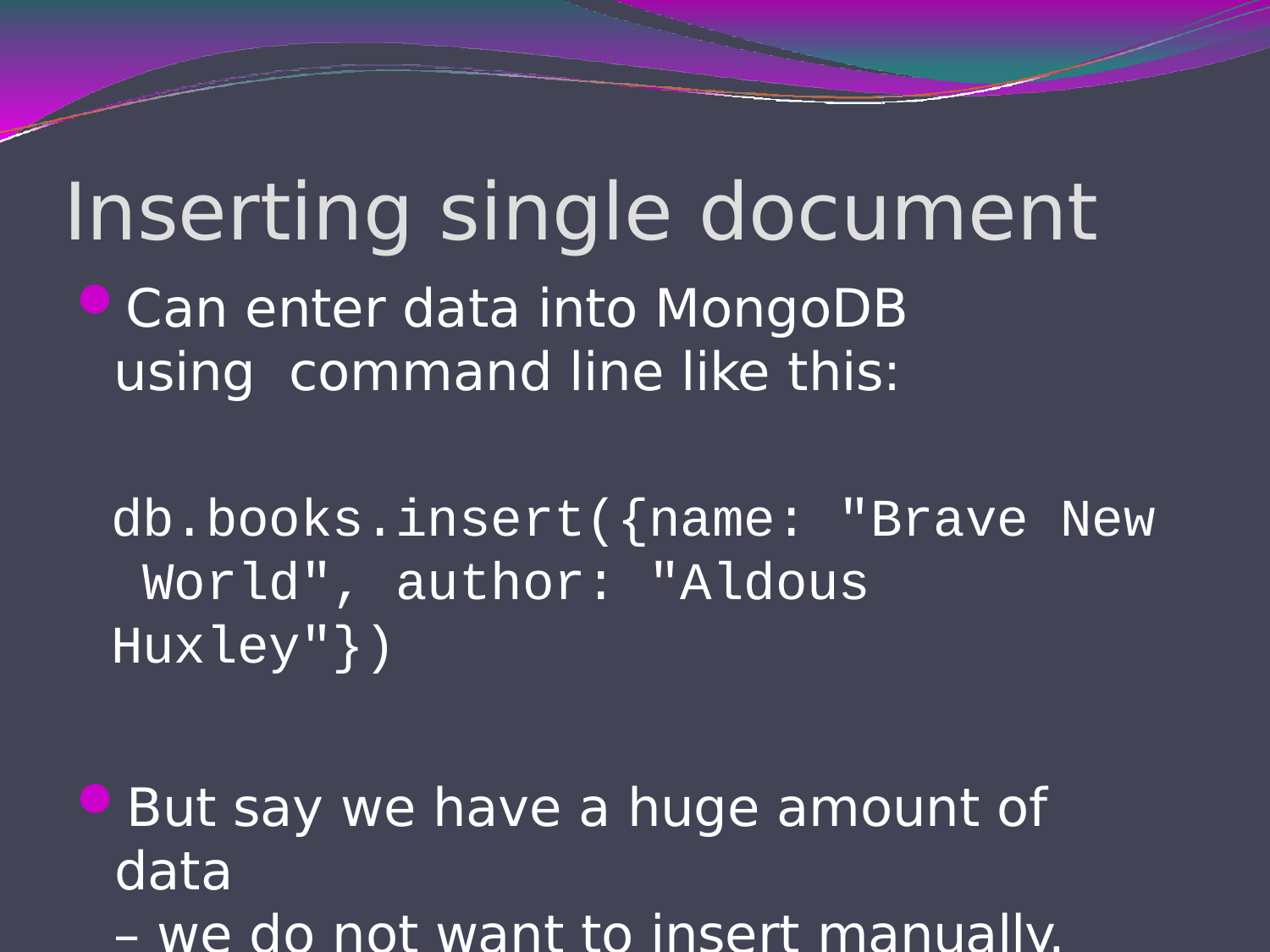

# Inserting single document
Can enter data into MongoDB using  command line like this:

db.books.insert({name: "Brave New  World", author: "Aldous Huxley"})

But say we have a huge amount of data
– we do not want to insert manually.